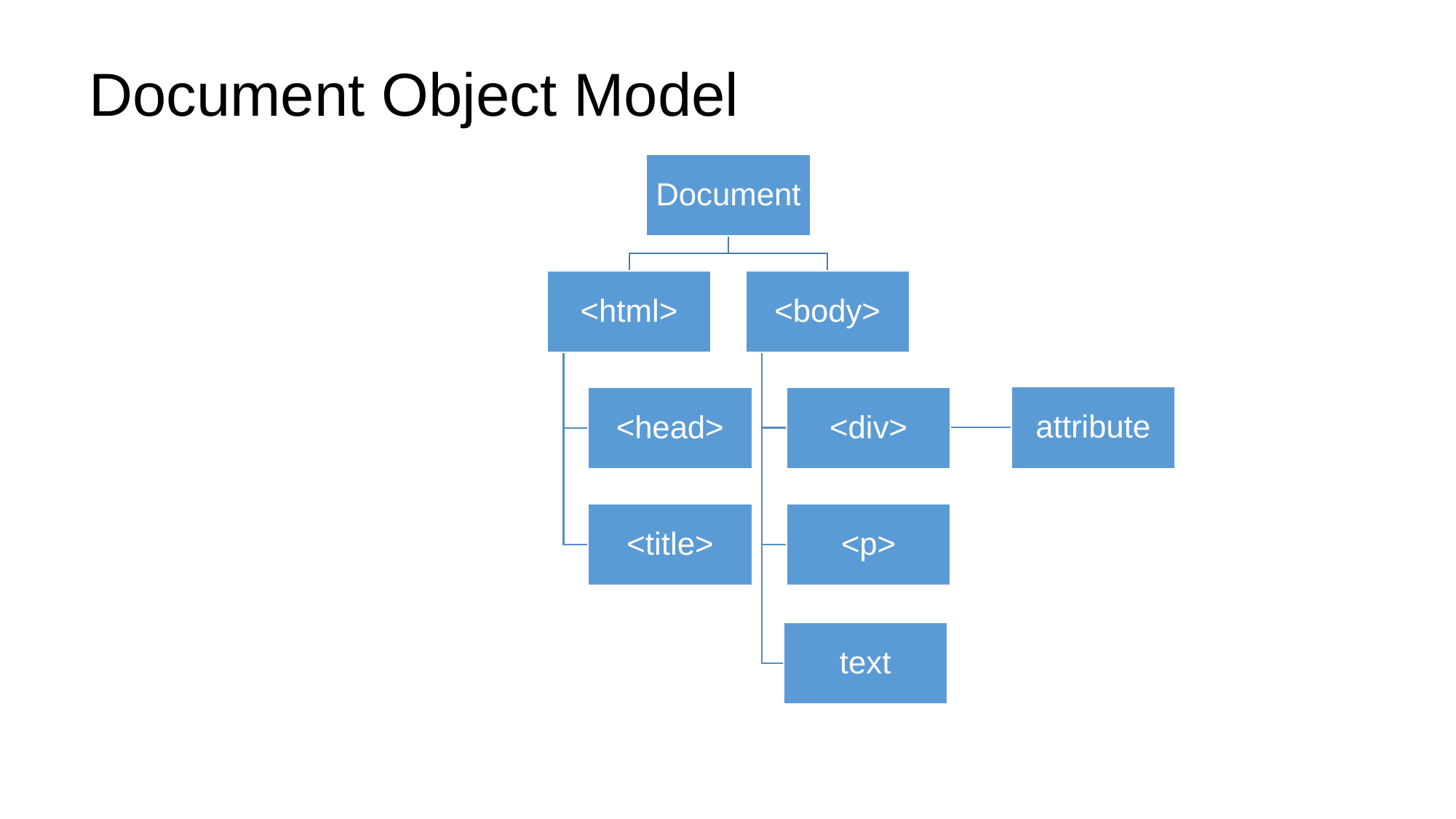

Document Object Model
Document
<html>
<head>
<title>
<body>
<div>
<p>
attribute
text